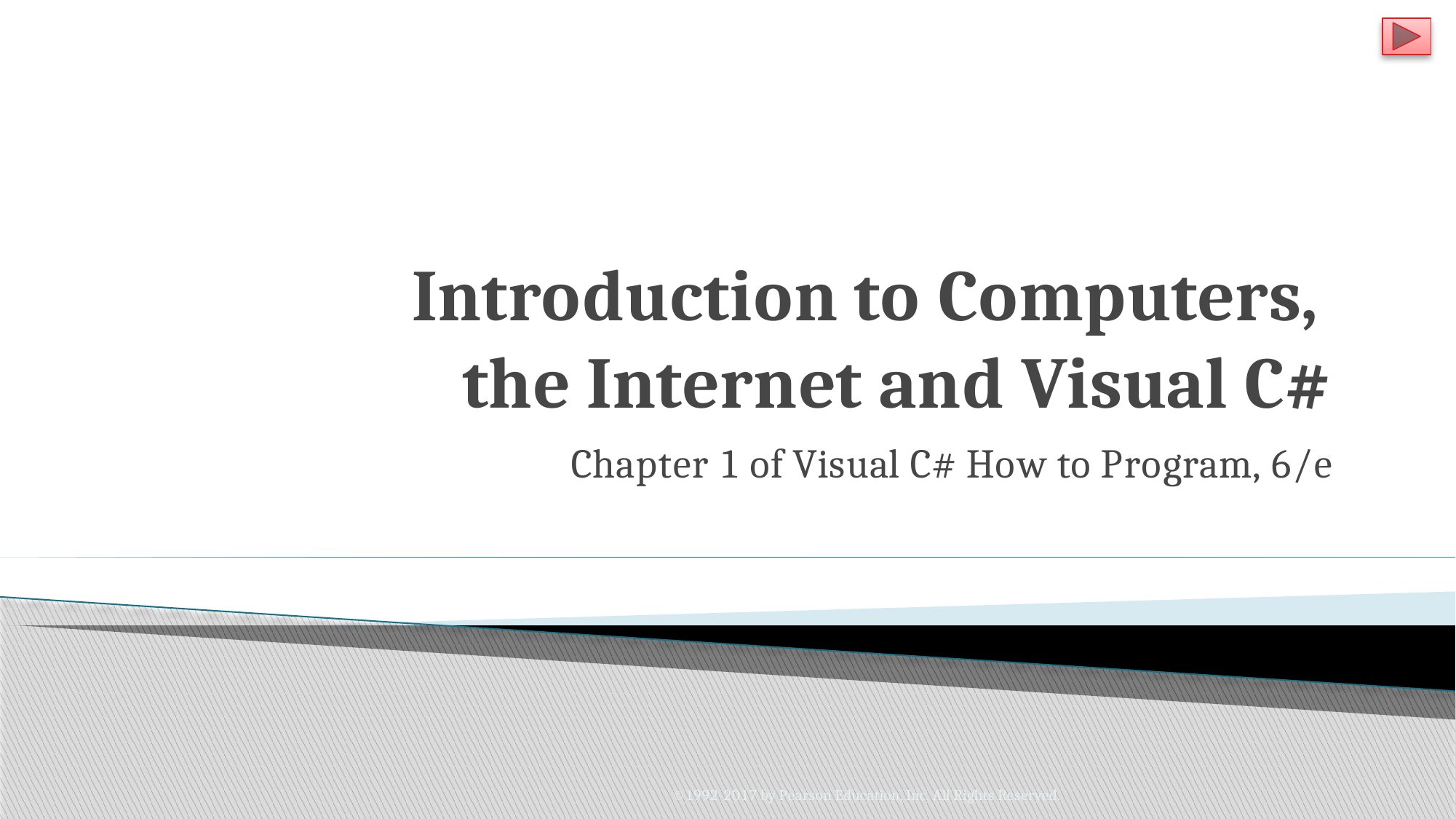

# Introduction to Computers, the Internet and Visual C#
Chapter 1 of Visual C# How to Program, 6/e
©1992-2017 by Pearson Education, Inc. All Rights Reserved.